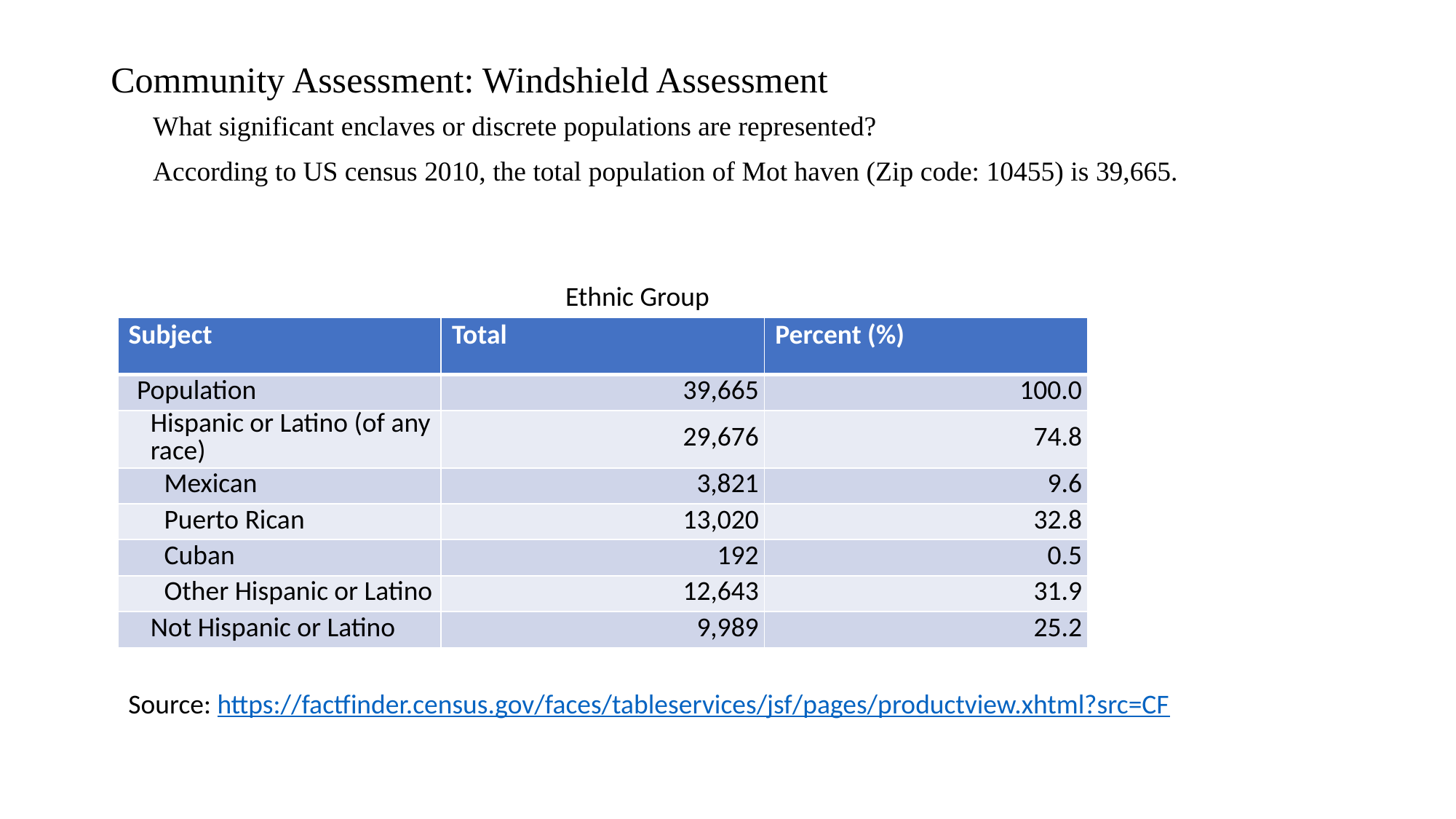

# Community Assessment: Windshield Assessment
	What significant enclaves or discrete populations are represented?
	According to US census 2010, the total population of Mot haven (Zip code: 10455) is 39,665.
Ethnic Group
| Subject | Total | Percent (%) |
| --- | --- | --- |
| Population | 39,665 | 100.0 |
| Hispanic or Latino (of any race) | 29,676 | 74.8 |
| Mexican | 3,821 | 9.6 |
| Puerto Rican | 13,020 | 32.8 |
| Cuban | 192 | 0.5 |
| Other Hispanic or Latino | 12,643 | 31.9 |
| Not Hispanic or Latino | 9,989 | 25.2 |
Source: https://factfinder.census.gov/faces/tableservices/jsf/pages/productview.xhtml?src=CF